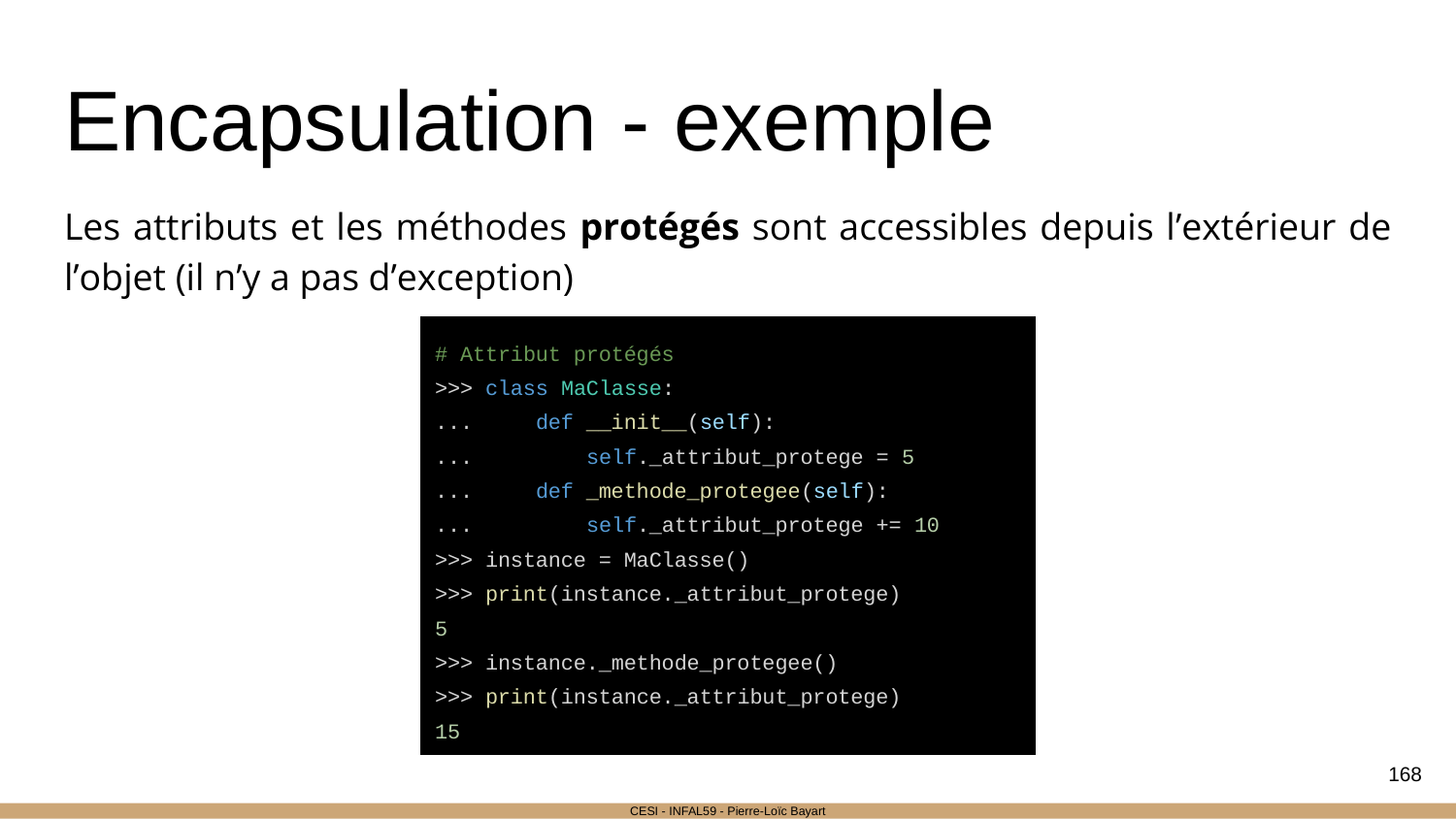

# Encapsulation - exemple
Les attributs et les méthodes protégés sont accessibles depuis l’extérieur de l’objet (il n’y a pas d’exception)
# Attribut protégés
>>> class MaClasse:
...     def __init__(self):
...         self._attribut_protege = 5
...     def _methode_protegee(self):
...         self._attribut_protege += 10
>>> instance = MaClasse()
>>> print(instance._attribut_protege)
5
>>> instance._methode_protegee()
>>> print(instance._attribut_protege)
15
168